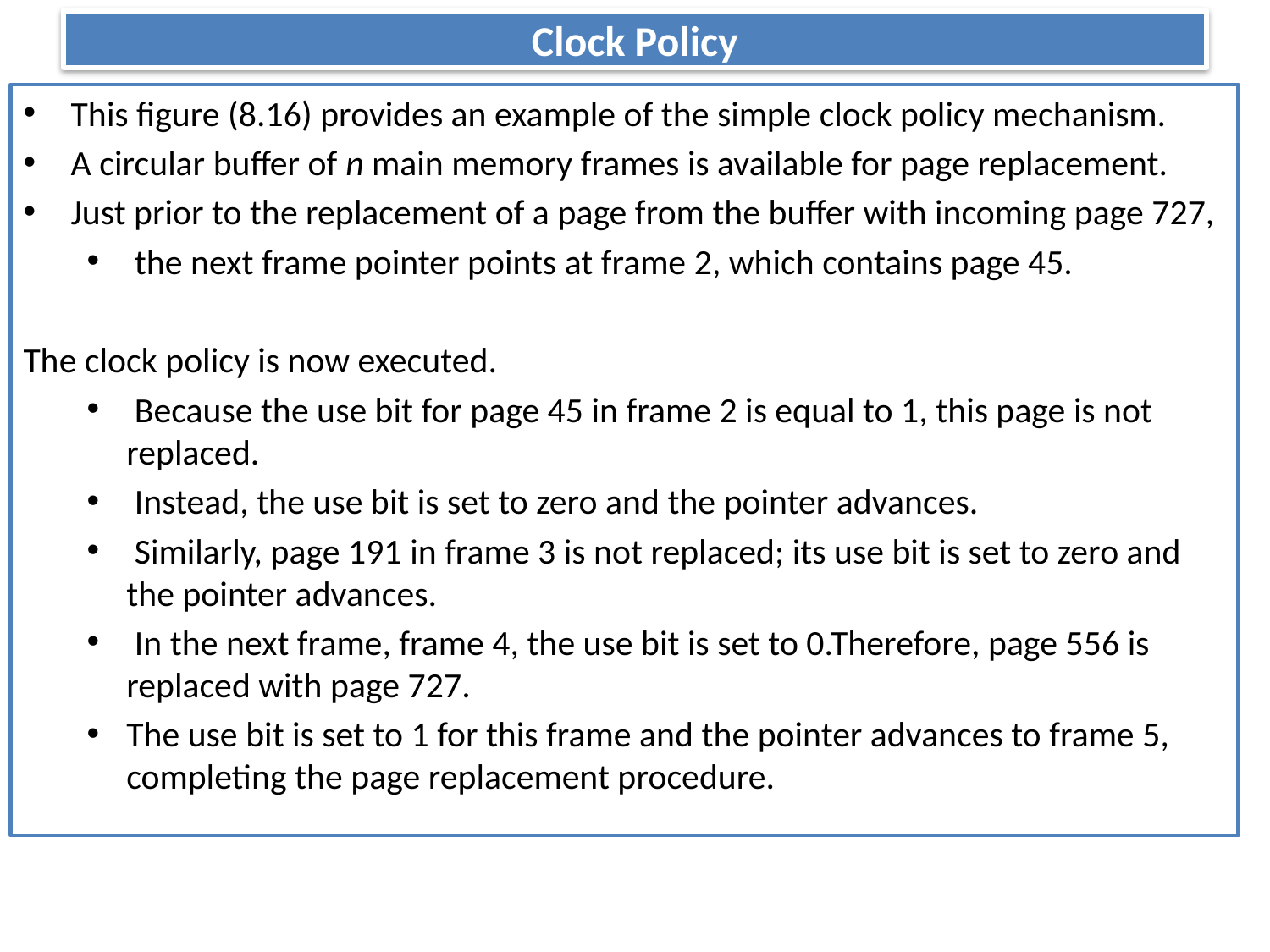

Clock Policy
This figure (8.16) provides an example of the simple clock policy mechanism.
A circular buffer of n main memory frames is available for page replacement.
Just prior to the replacement of a page from the buffer with incoming page 727,
 the next frame pointer points at frame 2, which contains page 45.

The clock policy is now executed.
 Because the use bit for page 45 in frame 2 is equal to 1, this page is not replaced.
 Instead, the use bit is set to zero and the pointer advances.
 Similarly, page 191 in frame 3 is not replaced; its use bit is set to zero and the pointer advances.
 In the next frame, frame 4, the use bit is set to 0.Therefore, page 556 is replaced with page 727.
The use bit is set to 1 for this frame and the pointer advances to frame 5, completing the page replacement procedure.